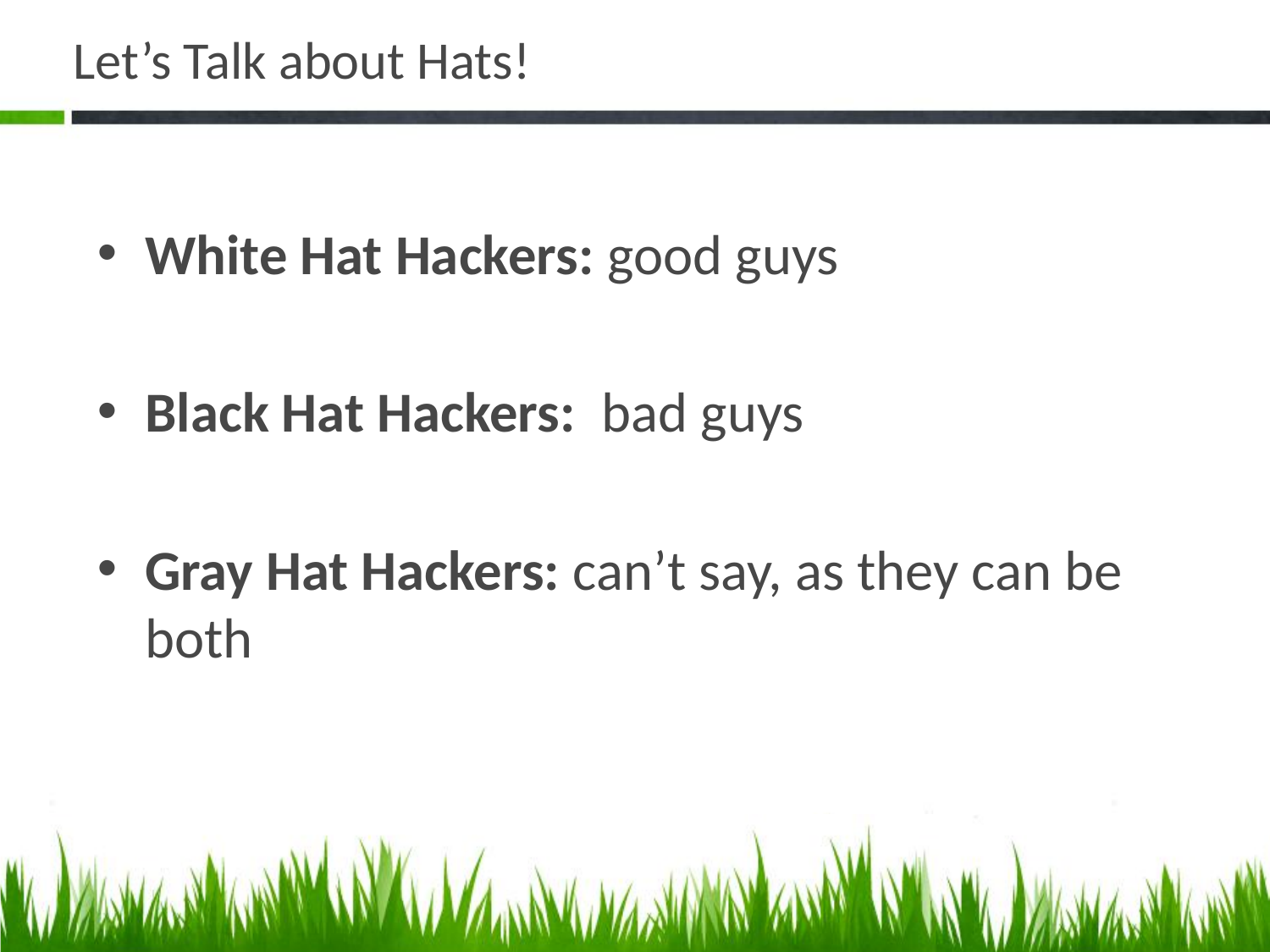

# Let’s Talk about Hats!
White Hat Hackers: good guys

Black Hat Hackers:  bad guys

Gray Hat Hackers: can’t say, as they can be both